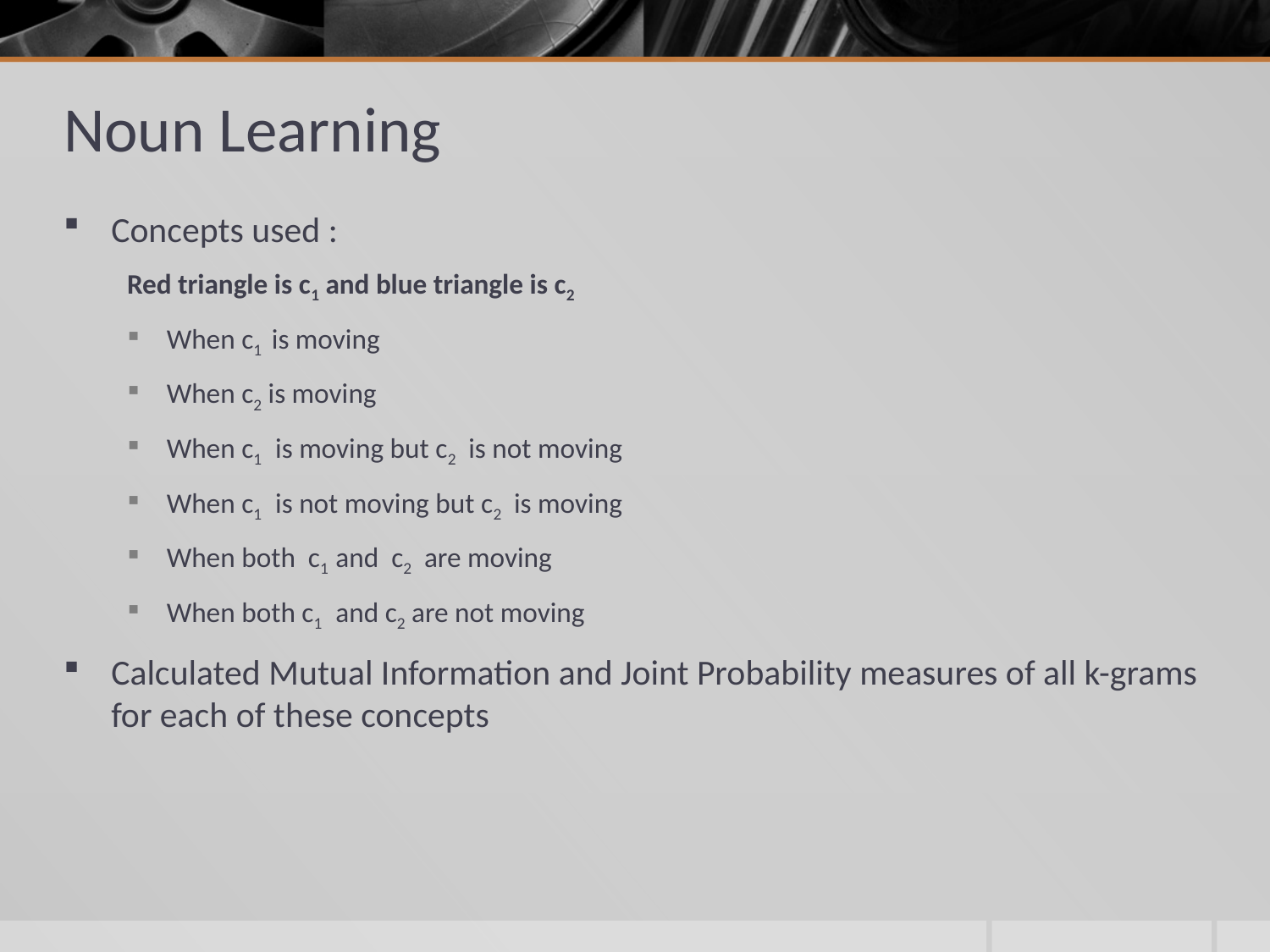

# Noun Learning
Concepts used :
Red triangle is c1 and blue triangle is c2
When c1  is moving
When c2 is moving
When c1   is moving but c2  is not moving
When c1   is not moving but c2  is moving
When both  c1  and  c2  are moving
When both c1   and c2 are not moving
Calculated Mutual Information and Joint Probability measures of all k-grams for each of these concepts